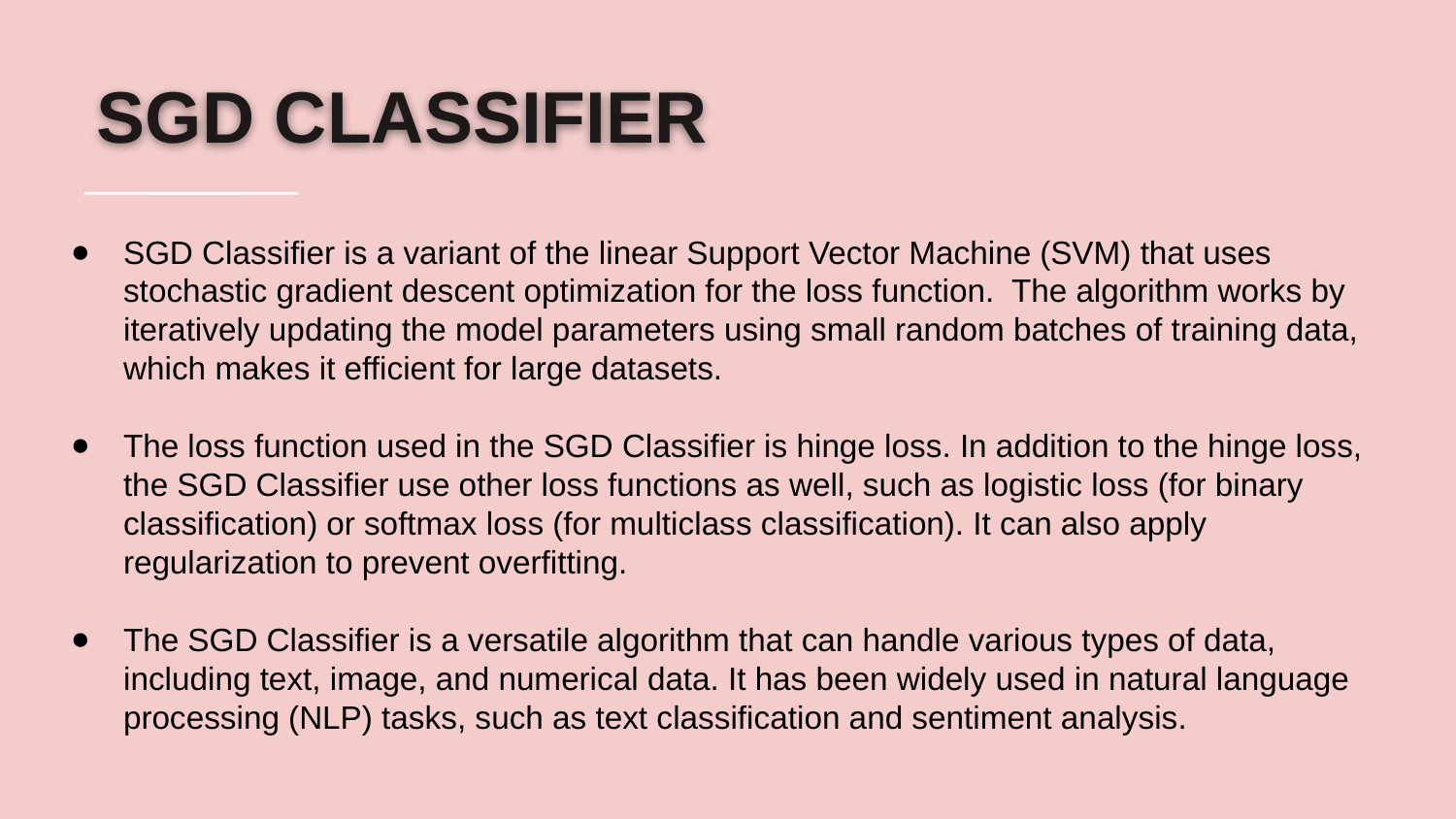

# SGD CLASSIFIER
SGD Classifier is a variant of the linear Support Vector Machine (SVM) that uses stochastic gradient descent optimization for the loss function.  The algorithm works by iteratively updating the model parameters using small random batches of training data, which makes it efficient for large datasets.

The loss function used in the SGD Classifier is hinge loss. In addition to the hinge loss, the SGD Classifier use other loss functions as well, such as logistic loss (for binary classification) or softmax loss (for multiclass classification). It can also apply regularization to prevent overfitting.

The SGD Classifier is a versatile algorithm that can handle various types of data, including text, image, and numerical data. It has been widely used in natural language processing (NLP) tasks, such as text classification and sentiment analysis.